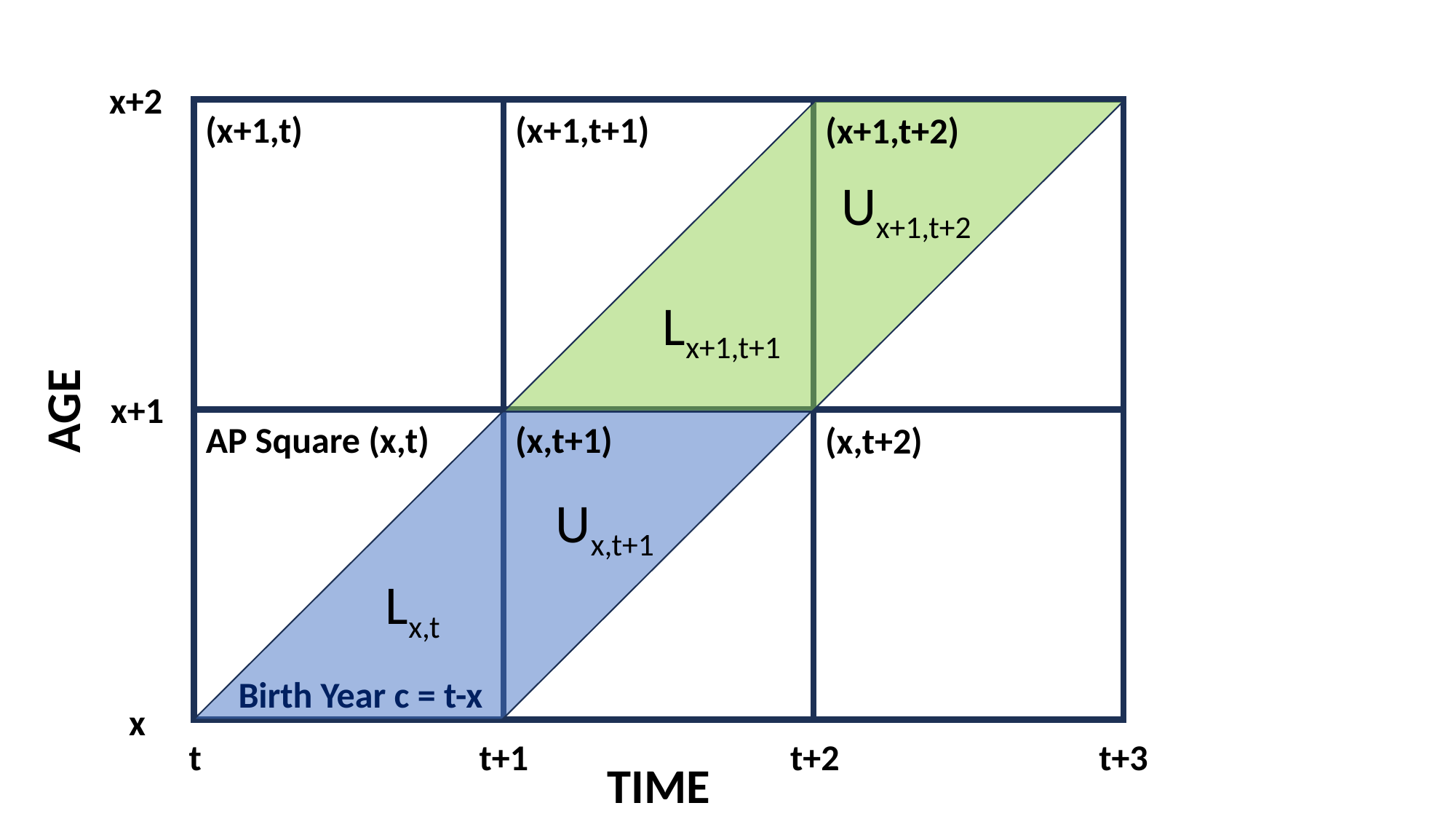

x+2

(x+1,t+1)
(x+1,t)

(x+1,t+2)
Ux+1,t+2
Lx+1,t+1
AGE
x+1

(x,t+1)
AP Square (x,t)
(x,t+2)
Ux,t+1
Lx,t
Birth Year c = t-x
x
t
t+1
t+2
t+3
TIME